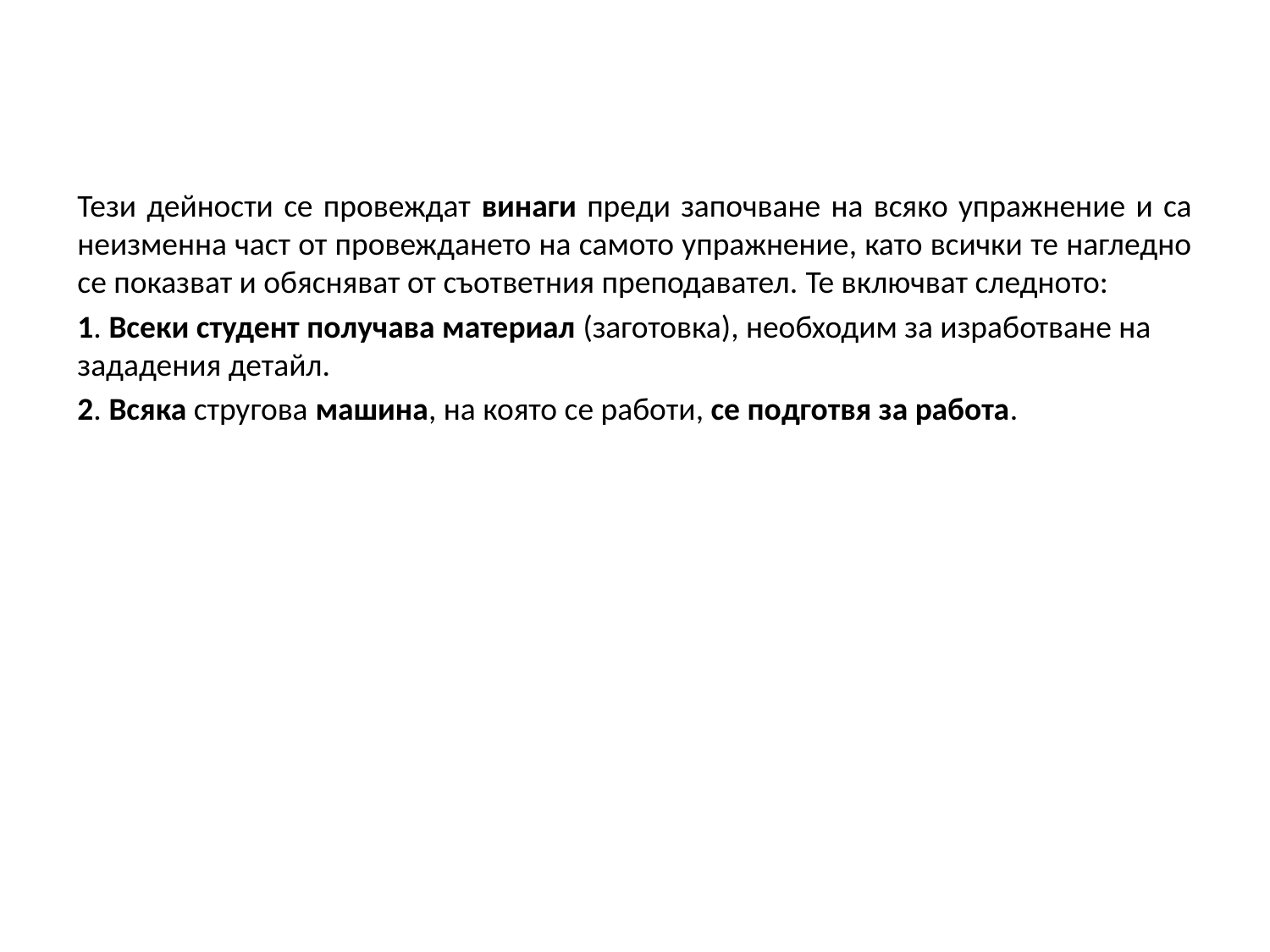

Тези дейности се провеждат винаги преди започване на всяко упражнение и са неизменна част от провеждането на самото упражнение, като всички те нагледно се показват и обясняват от съответния преподавател. Те включват следното:
1. Всеки студент получава материал (заготовка), необходим за изработване на зададения детайл.
2. Всяка стругова машина, на която се работи, се подготвя за работа.